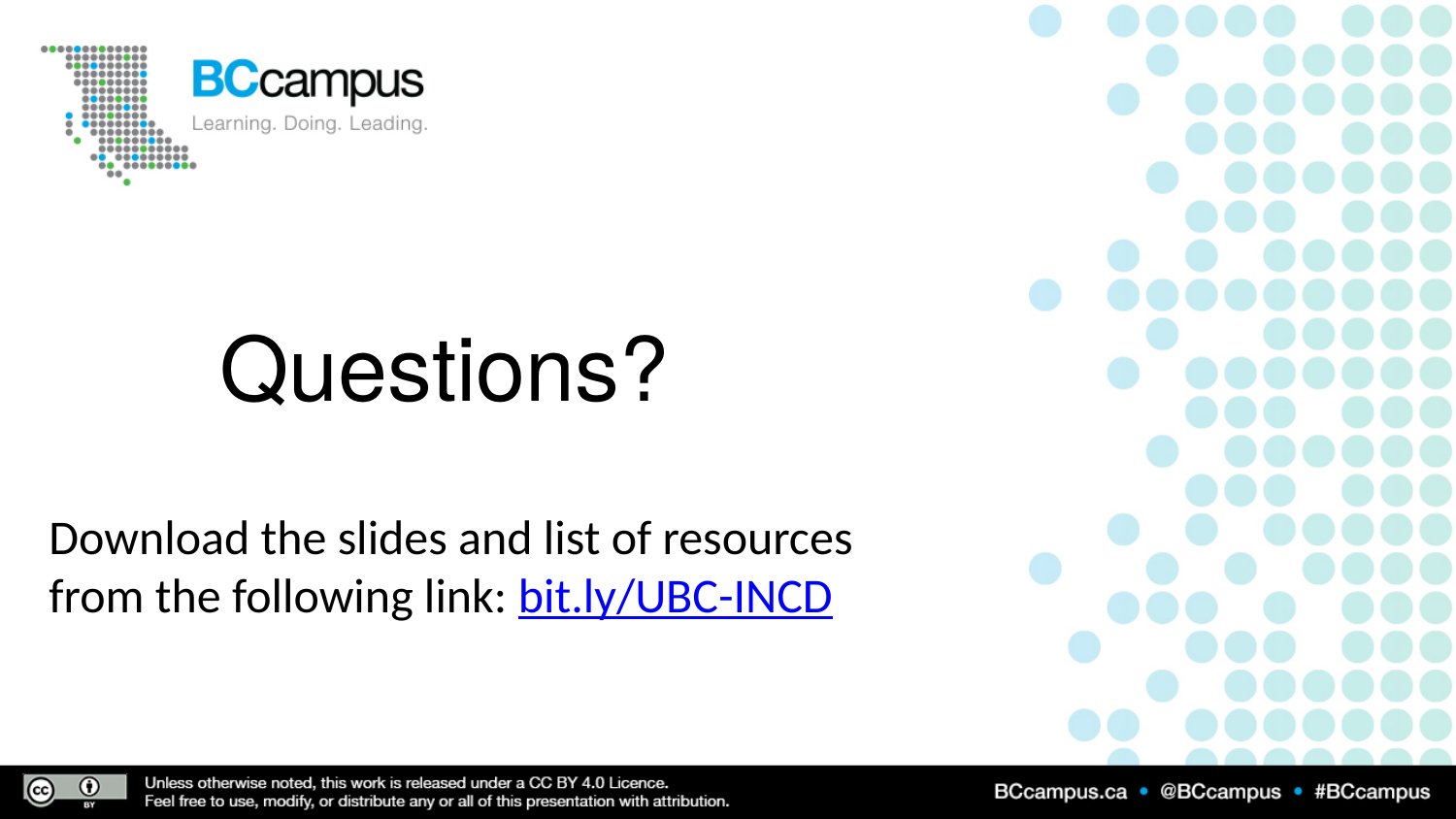

# Questions?
Download the slides and list of resources from the following link: bit.ly/UBC-INCD